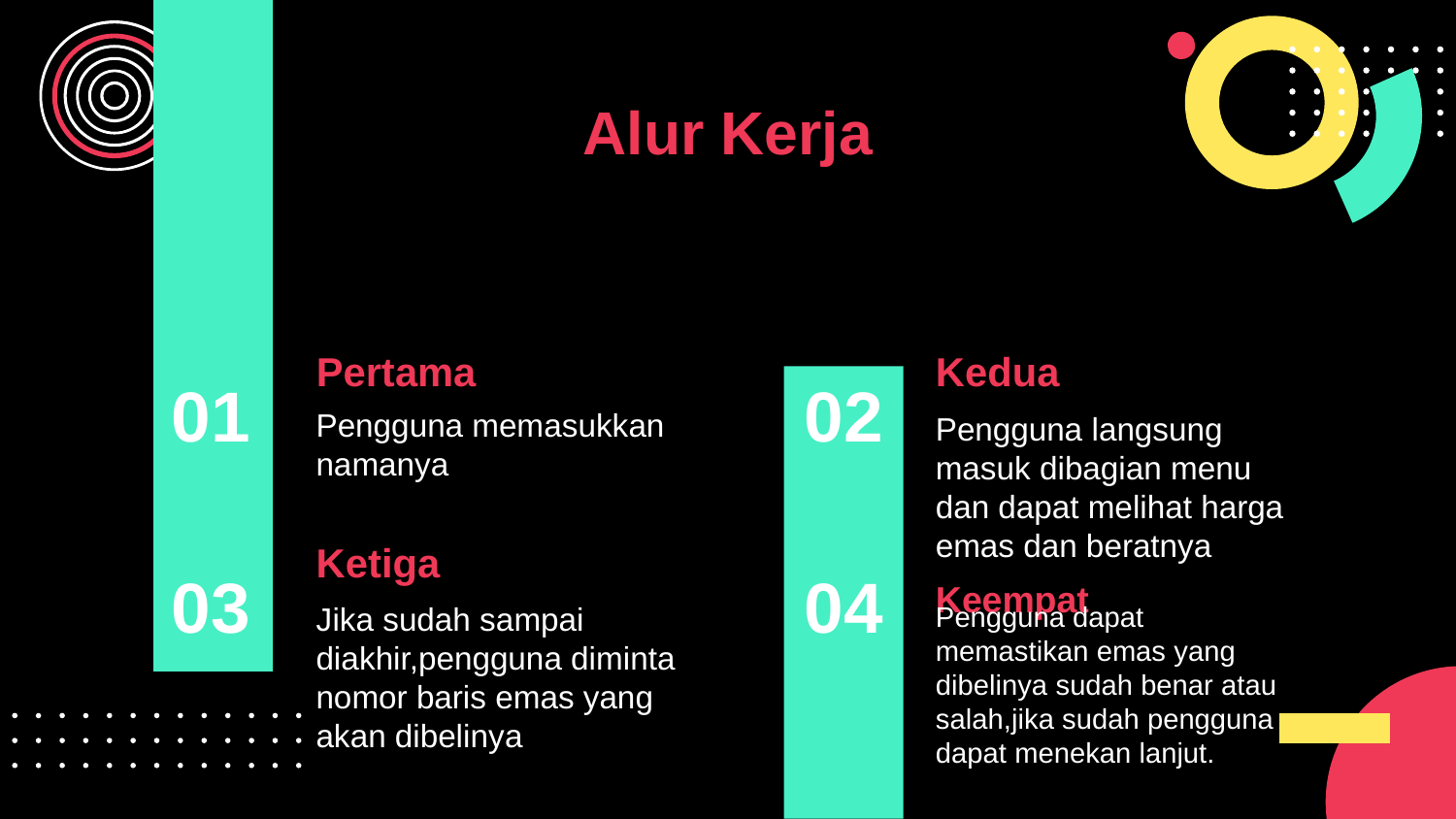

Alur Kerja
Pertama
Kedua

02
# 01
Pengguna memasukkan namanya
Pengguna langsung masuk dibagian menu dan dapat melihat harga emas dan beratnya
Ketiga

Keempat
03
04
Pengguna dapat memastikan emas yang dibelinya sudah benar atau salah,jika sudah pengguna dapat menekan lanjut.
Jika sudah sampai diakhir,pengguna diminta nomor baris emas yang akan dibelinya